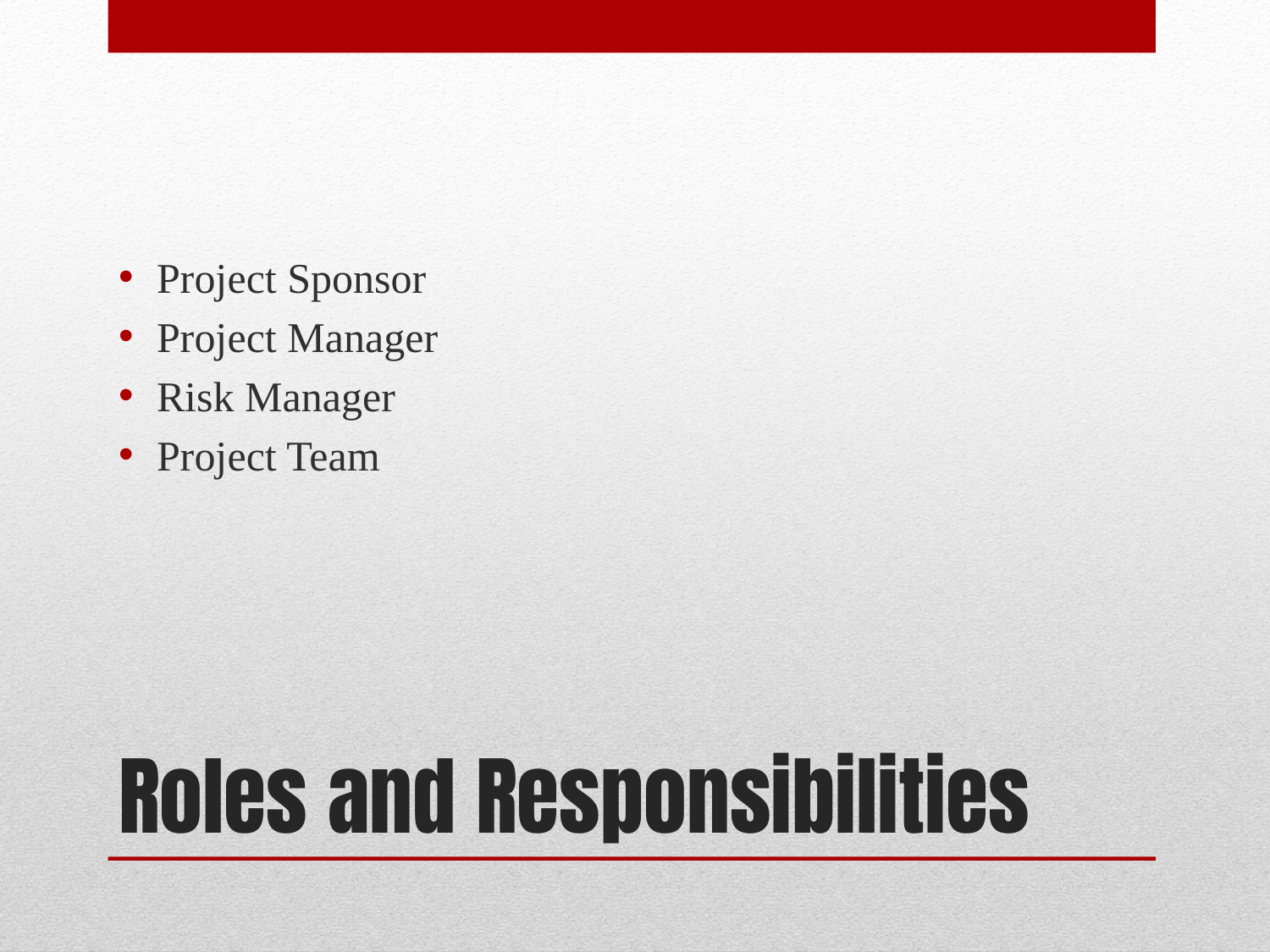

Project Sponsor
Project Manager
Risk Manager
Project Team
# Roles and Responsibilities